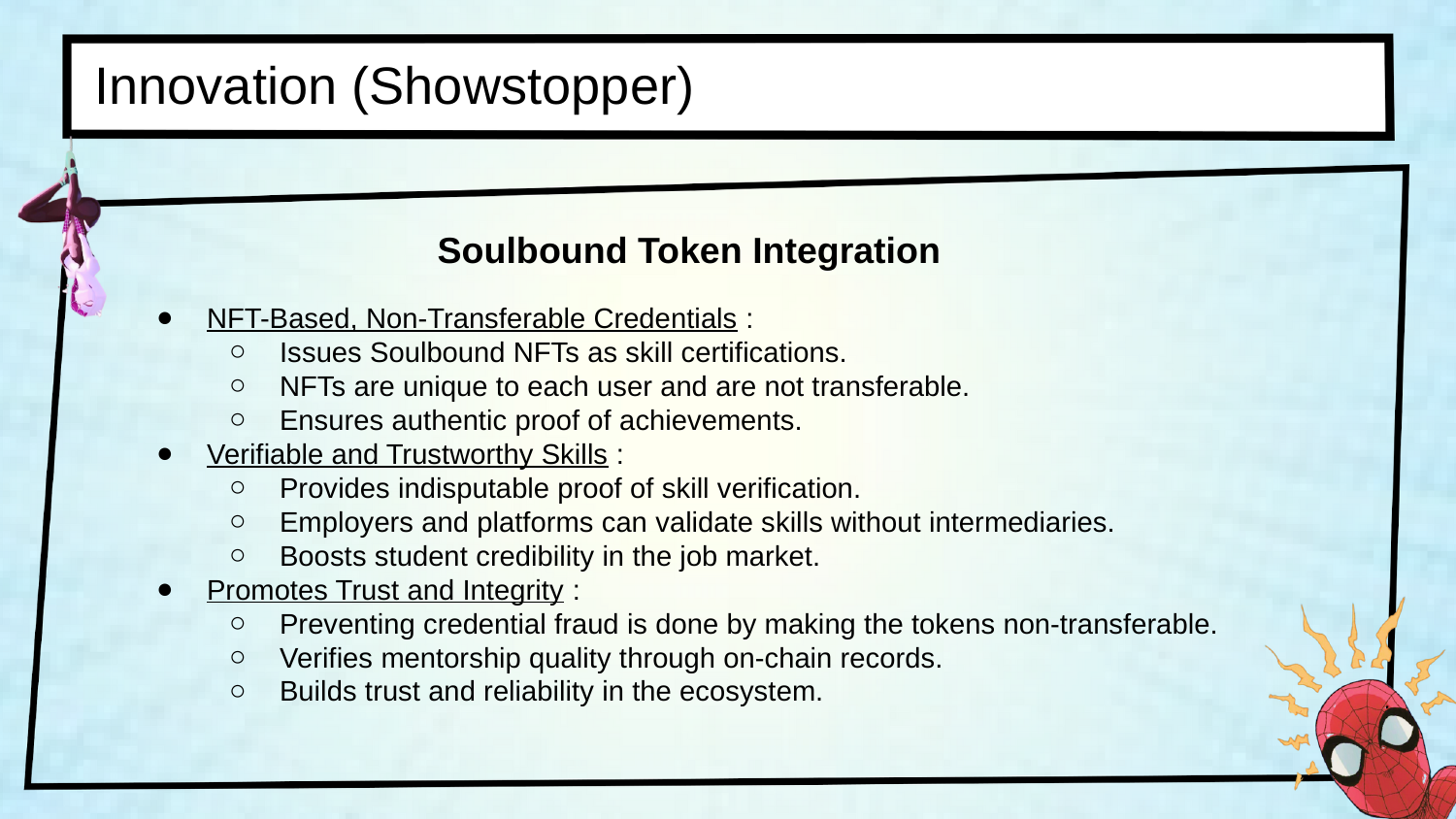

Innovation (Showstopper)
Soulbound Token Integration

NFT-Based, Non-Transferable Credentials :
Issues Soulbound NFTs as skill certifications.
NFTs are unique to each user and are not transferable.
Ensures authentic proof of achievements.
Verifiable and Trustworthy Skills :
Provides indisputable proof of skill verification.
Employers and platforms can validate skills without intermediaries.
Boosts student credibility in the job market.
Promotes Trust and Integrity :
Preventing credential fraud is done by making the tokens non-transferable.
Verifies mentorship quality through on-chain records.
Builds trust and reliability in the ecosystem.